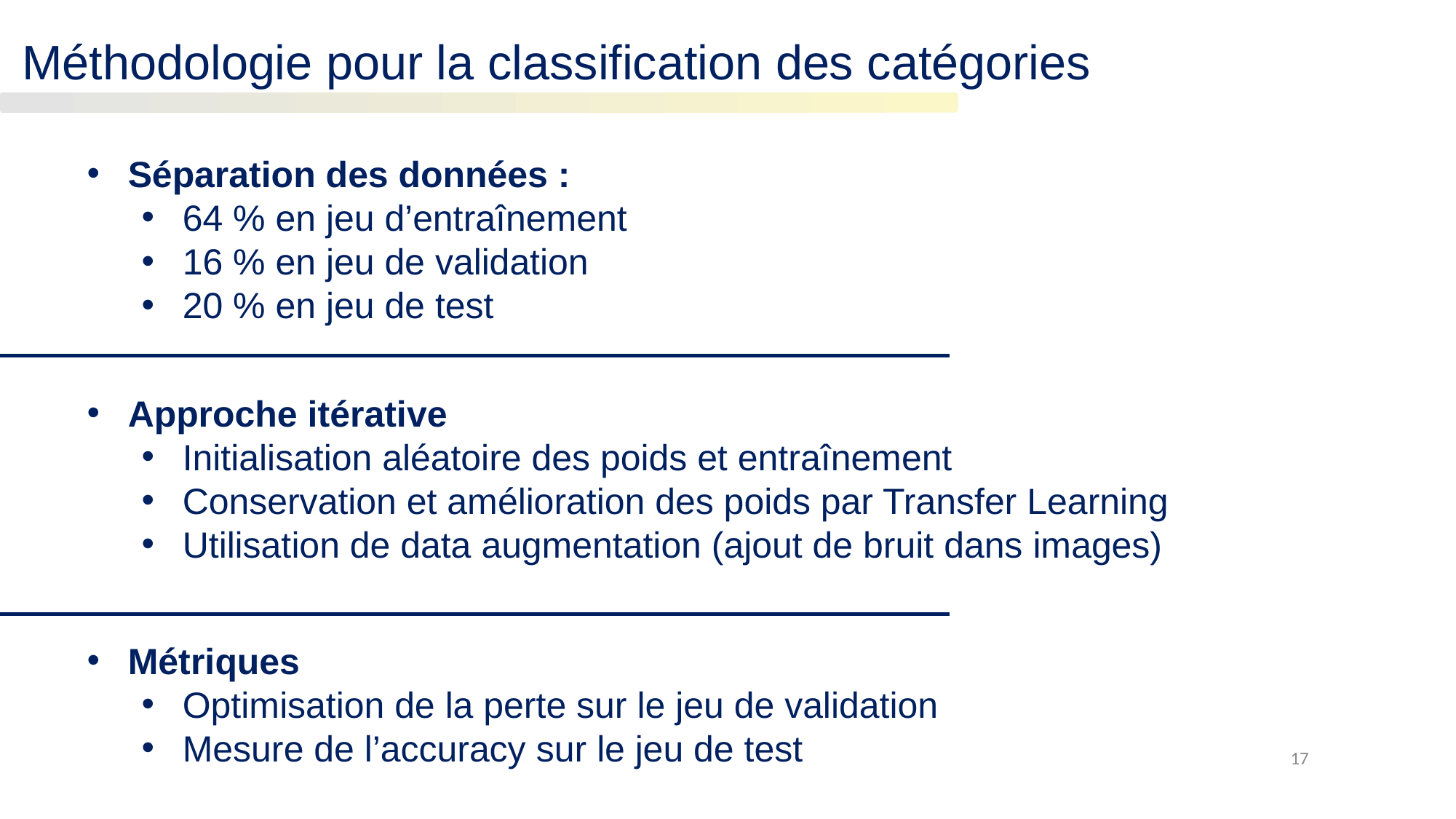

Méthodologie pour la classification des catégories

Séparation des données :
64 % en jeu d’entraînement
16 % en jeu de validation
20 % en jeu de test
Approche itérative
Initialisation aléatoire des poids et entraînement
Conservation et amélioration des poids par Transfer Learning
Utilisation de data augmentation (ajout de bruit dans images)
Métriques
Optimisation de la perte sur le jeu de validation
Mesure de l’accuracy sur le jeu de test
17